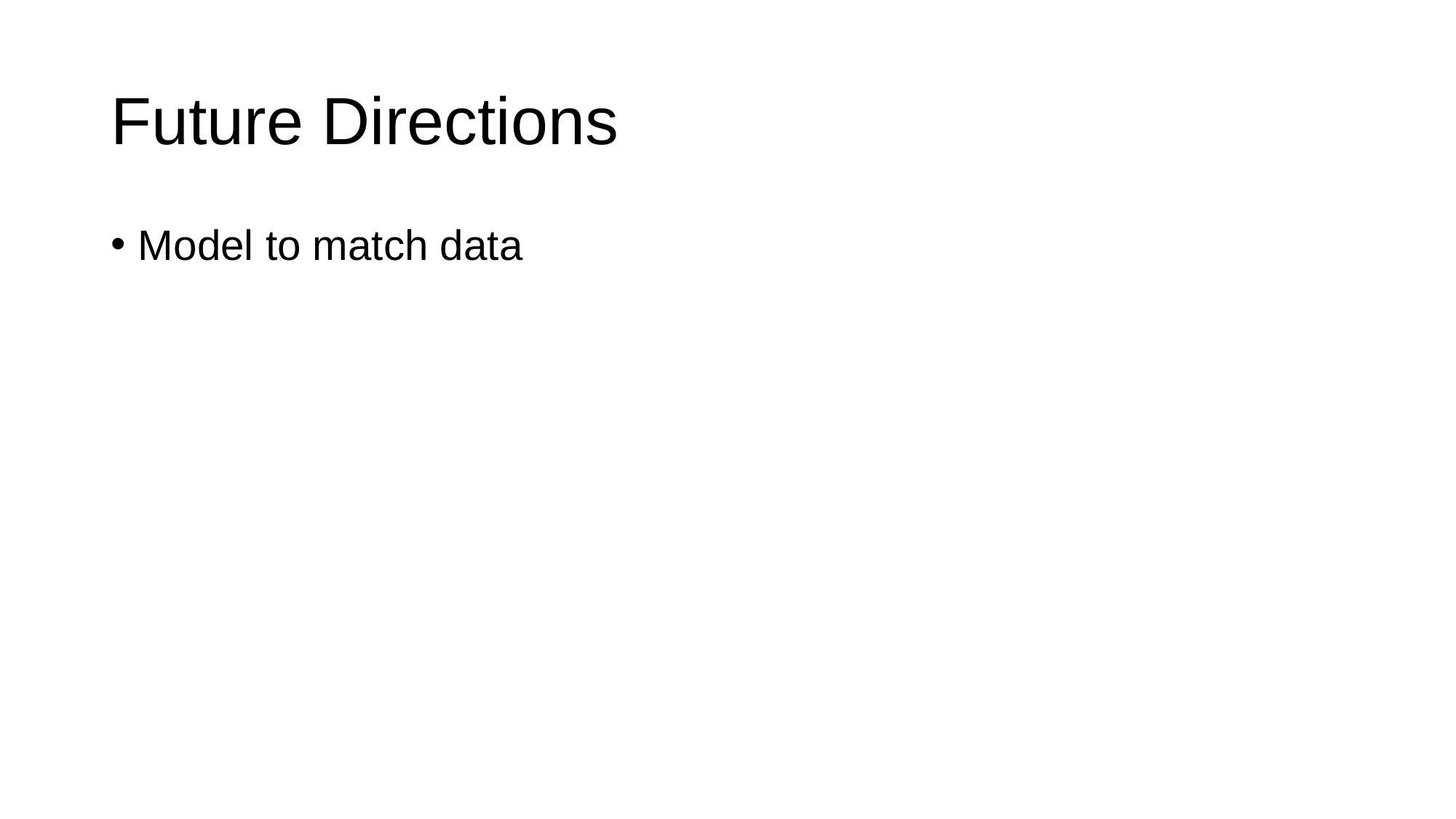

# Future Directions
Model to match data